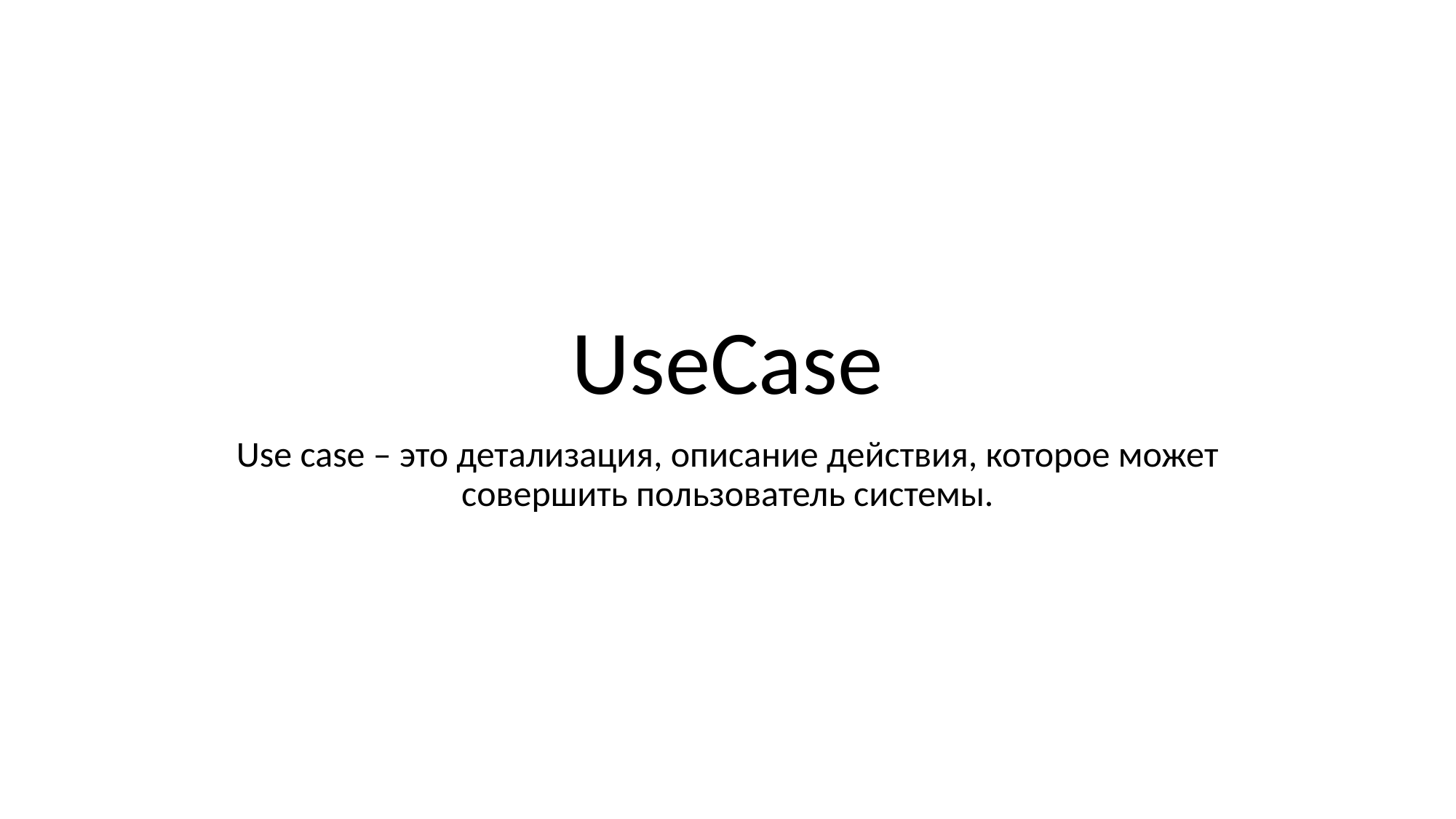

# UseCase
Use case – это детализация, описание действия, которое может совершить пользователь системы.